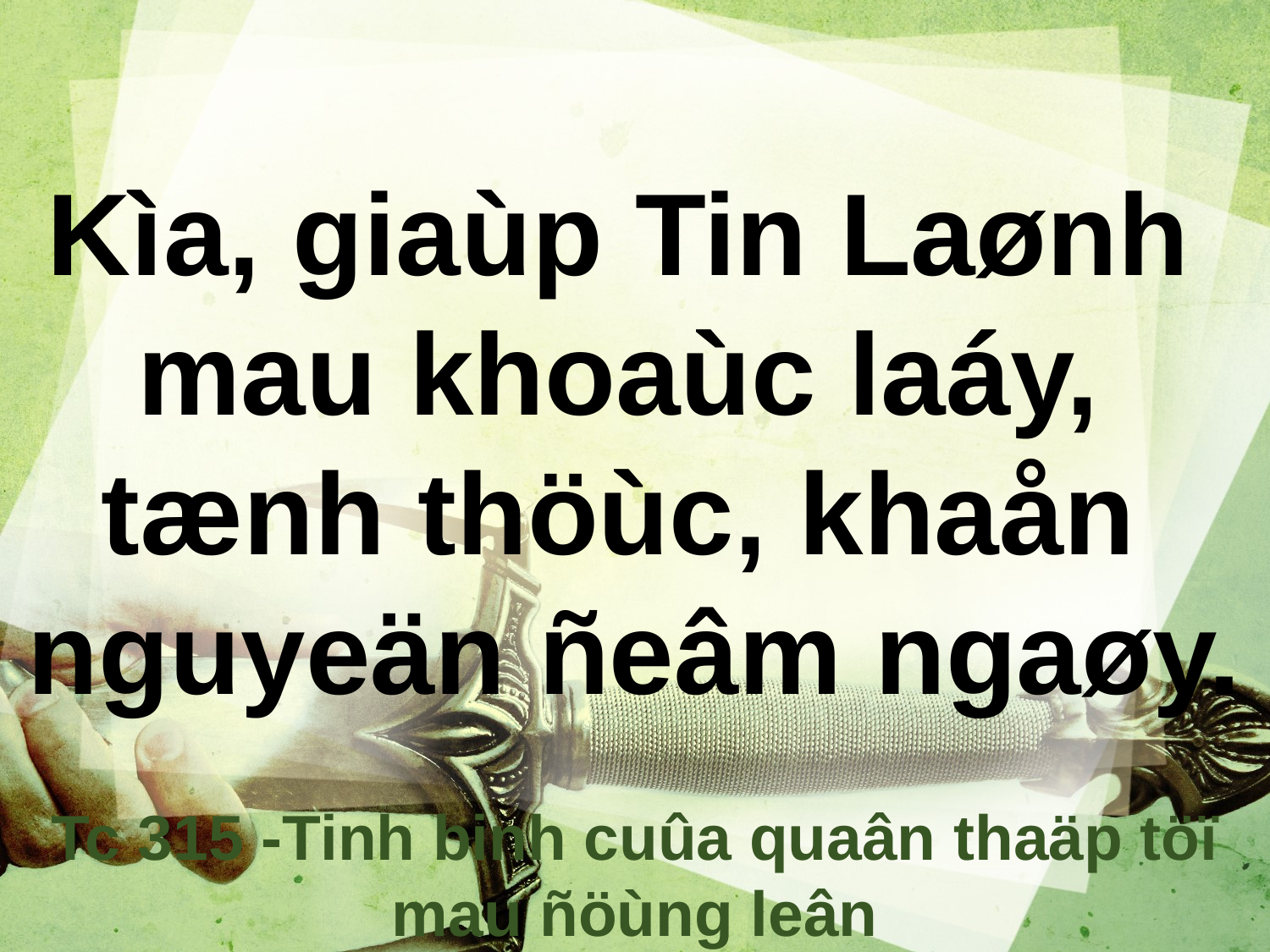

Kìa, giaùp Tin Laønh
mau khoaùc laáy,
tænh thöùc, khaån
nguyeän ñeâm ngaøy.
Tc 315 -Tinh binh cuûa quaân thaäp töï mau ñöùng leân